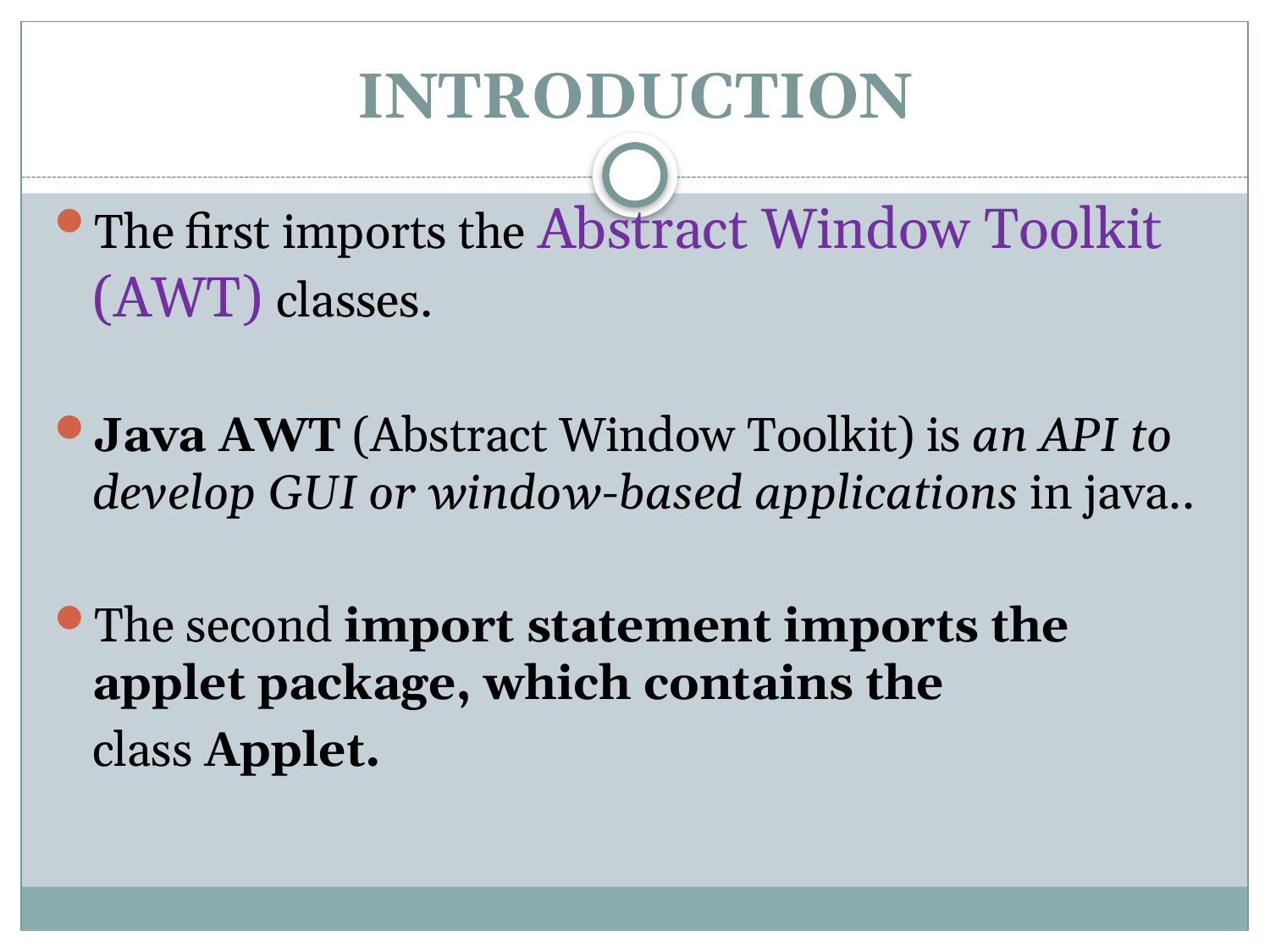

# INTRODUCTION
The first imports the Abstract Window Toolkit (AWT) classes.

Java AWT (Abstract Window Toolkit) is an API to develop GUI or window-based applications in java..

The second import statement imports the applet package, which contains the
	class Applet.